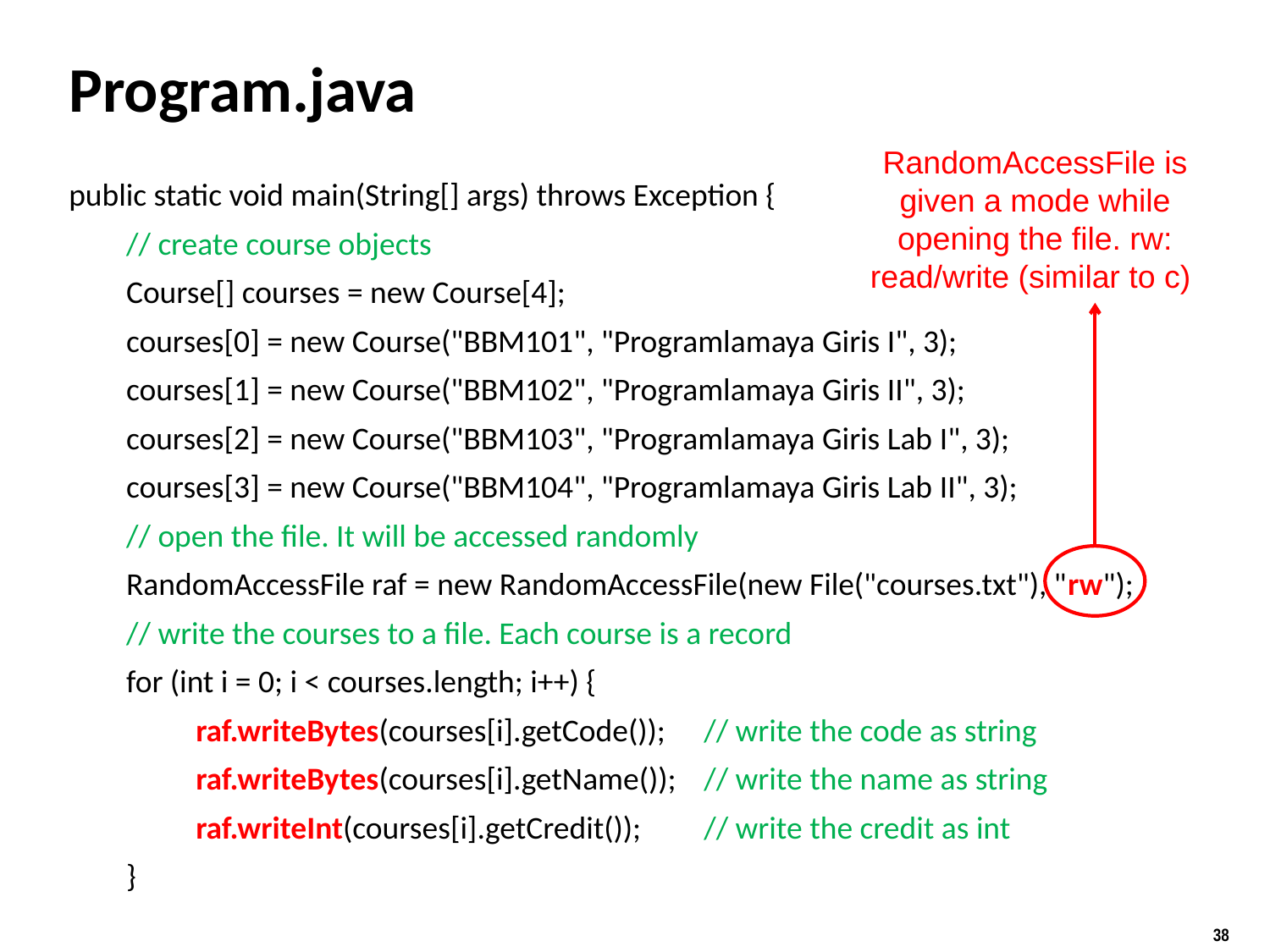

# Program.java
RandomAccessFile is given a mode while opening the file. rw: read/write (similar to c)
public static void main(String[] args) throws Exception {
        // create course objects
        Course[] courses = new Course[4];
        courses[0] = new Course("BBM101", "Programlamaya Giris I", 3);
        courses[1] = new Course("BBM102", "Programlamaya Giris II", 3);
        courses[2] = new Course("BBM103", "Programlamaya Giris Lab I", 3);
        courses[3] = new Course("BBM104", "Programlamaya Giris Lab II", 3);
        // open the file. It will be accessed randomly
        RandomAccessFile raf = new RandomAccessFile(new File("courses.txt"), "rw");
        // write the courses to a file. Each course is a record
        for (int i = 0; i < courses.length; i++) {
	raf.writeBytes(courses[i].getCode());	// write the code as string
	raf.writeBytes(courses[i].getName());	// write the name as string
	raf.writeInt(courses[i].getCredit());	// write the credit as int
        }